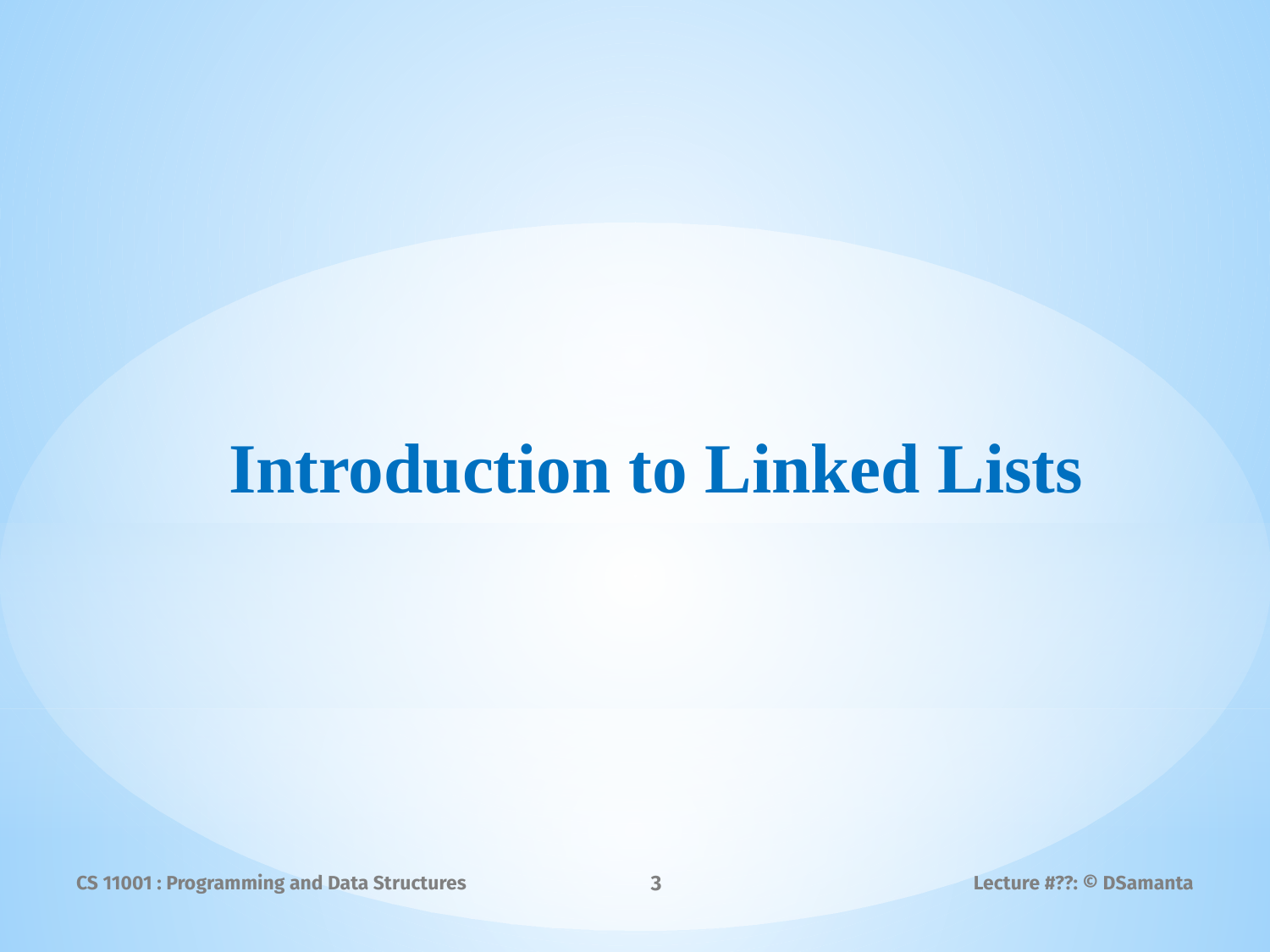

# Introduction to Linked Lists
CS 11001 : Programming and Data Structures
3
Lecture #??: © DSamanta